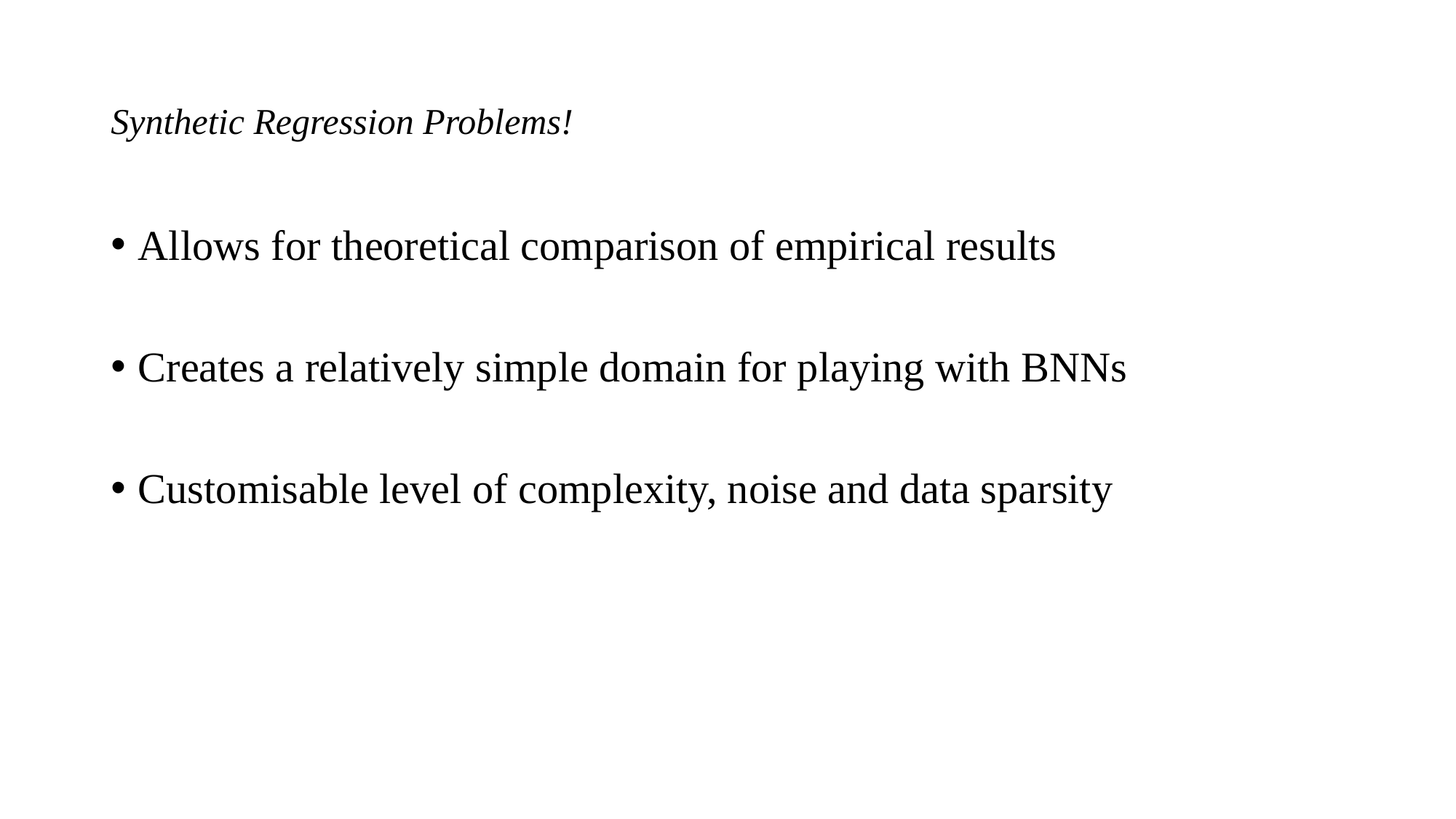

# Synthetic Regression Problems!
Allows for theoretical comparison of empirical results

Creates a relatively simple domain for playing with BNNs

Customisable level of complexity, noise and data sparsity